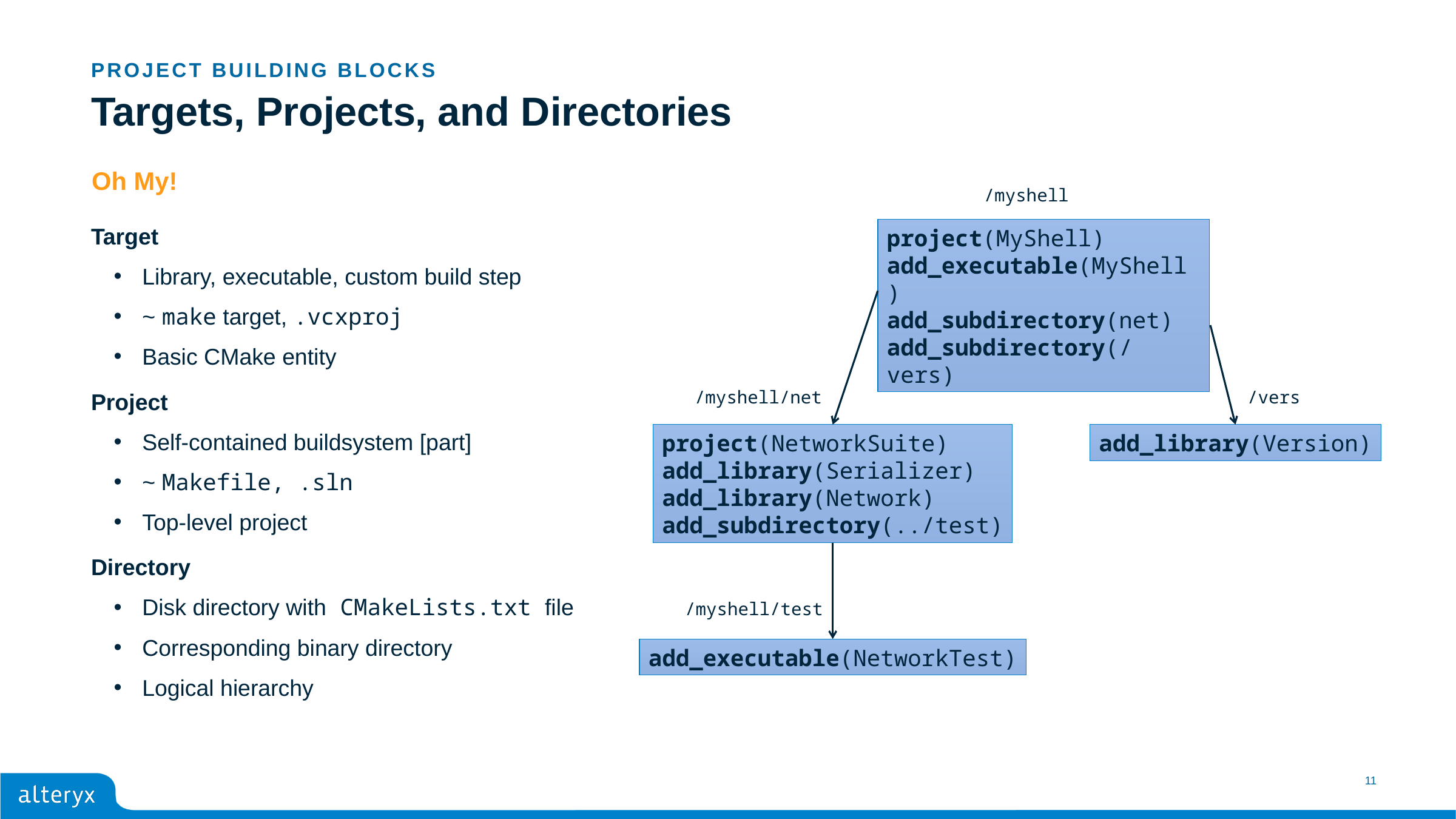

Project Building Blocks
# Targets, Projects, and Directories
Oh My!
/myshell
Target
Library, executable, custom build step
~ make target, .vcxproj
Basic CMake entity
Project
Self-contained buildsystem [part]
~ Makefile, .sln
Top-level project
Directory
Disk directory with CMakeLists.txt file
Corresponding binary directory
Logical hierarchy
project(MyShell)
add_executable(MyShell)
add_subdirectory(net)
add_subdirectory(/vers)
/myshell/net
/vers
project(NetworkSuite)
add_library(Serializer)
add_library(Network)
add_subdirectory(../test)
add_library(Version)
/myshell/test
add_executable(NetworkTest)
11